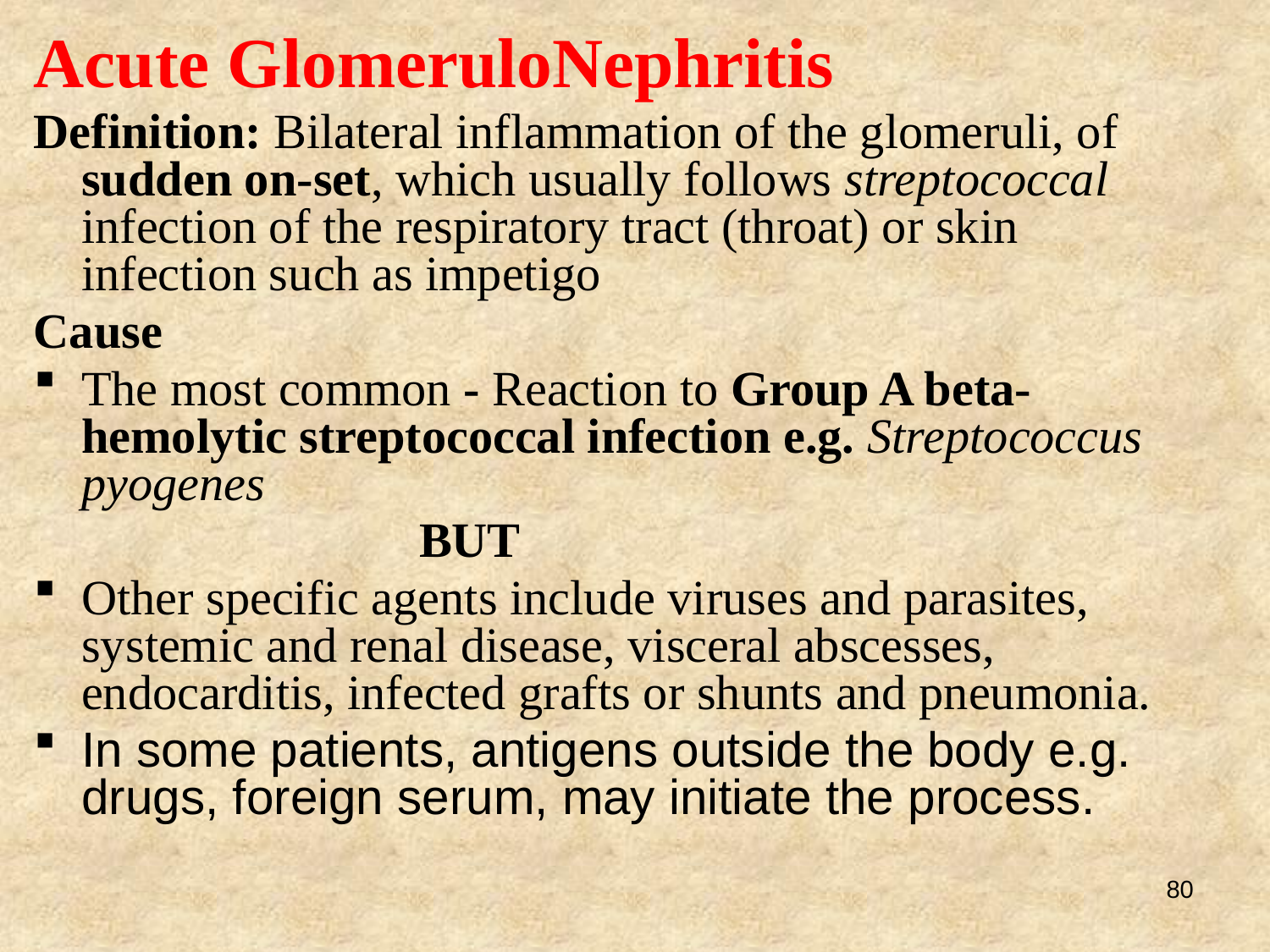

Acute GlomeruloNephritis
Definition: Bilateral inflammation of the glomeruli, of sudden on-set, which usually follows streptococcal infection of the respiratory tract (throat) or skin infection such as impetigo
Cause
The most common - Reaction to Group A beta-hemolytic streptococcal infection e.g. Streptococcus pyogenes
                            BUT
Other specific agents include viruses and parasites, systemic and renal disease, visceral abscesses, endocarditis, infected grafts or shunts and pneumonia.
In some patients, antigens outside the body e.g. drugs, foreign serum, may initiate the process.

80